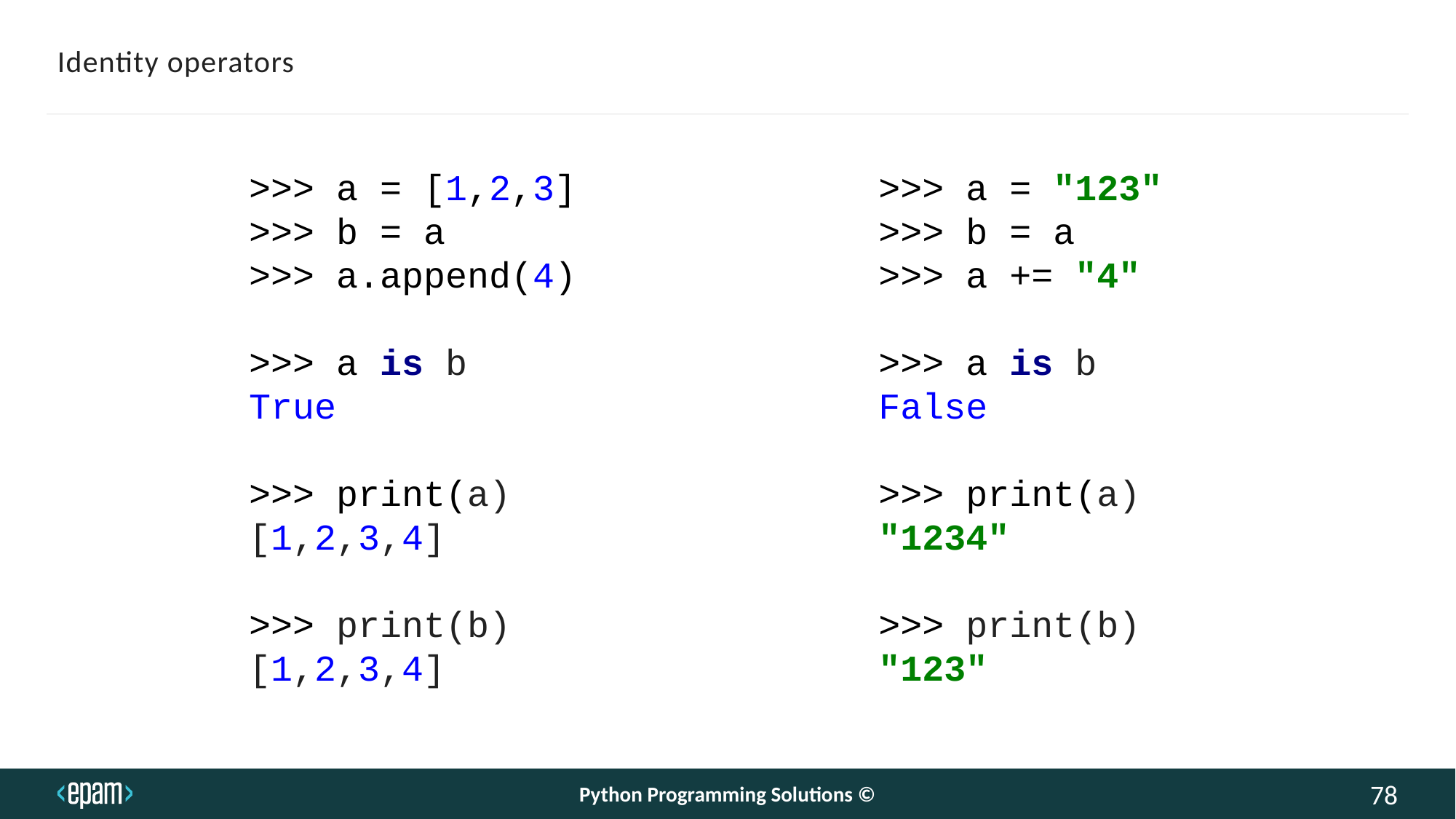

# Identity operators
>>> a = "123"
>>> b = a
>>> a += "4"

>>> a is b
False

>>> print(a)
"1234"

>>> print(b)
"123"
>>> a = [1,2,3]
>>> b = a
>>> a.append(4)

>>> a is b
True

>>> print(a)
[1,2,3,4]

>>> print(b)
[1,2,3,4]
Python Programming Solutions ©
78